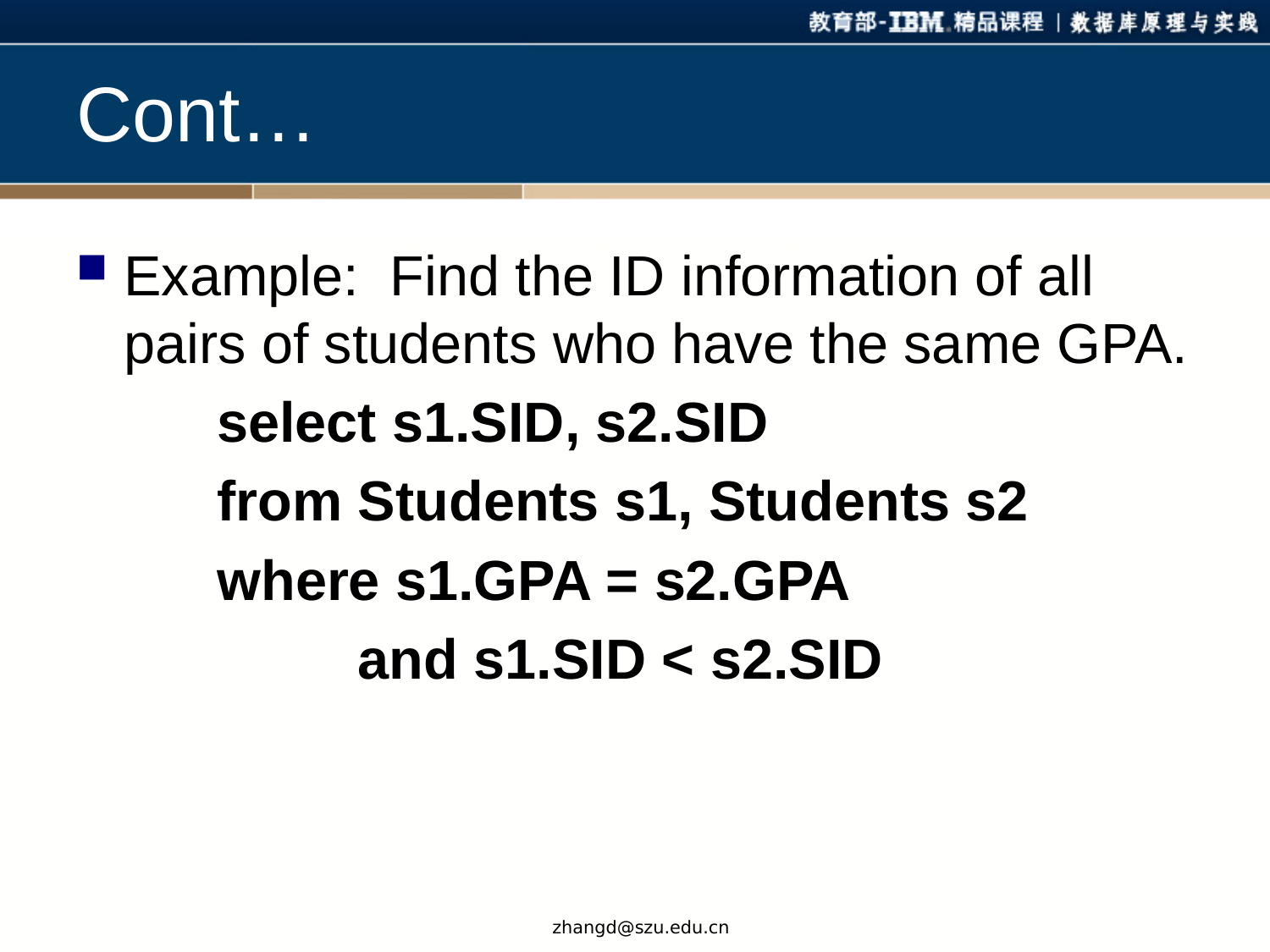

# Cont…
Example:  Find the ID information of all pairs of students who have the same GPA.
         select s1.SID, s2.SID
         from Students s1, Students s2
         where s1.GPA = s2.GPA
                  and s1.SID < s2.SID